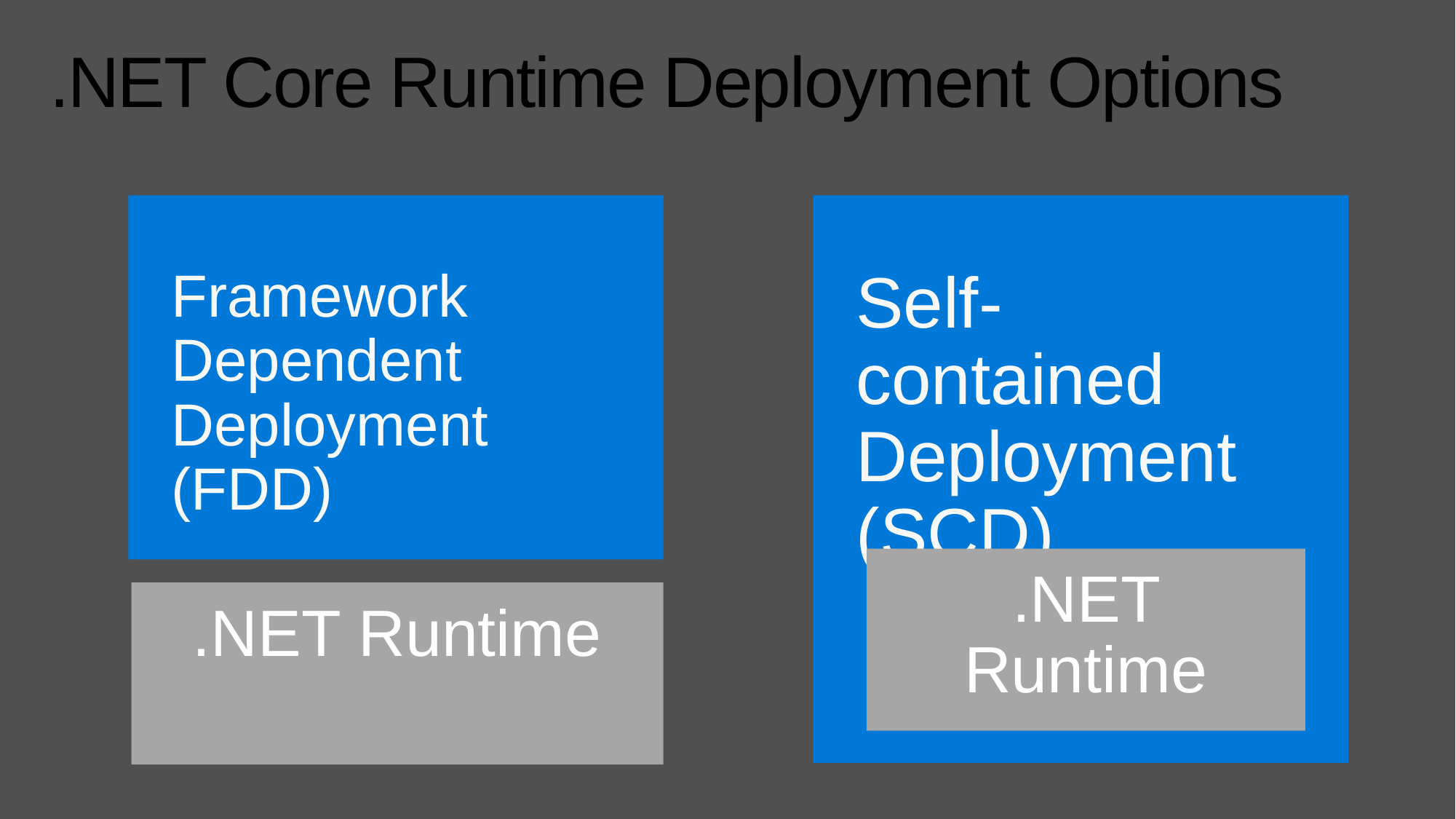

# .NET Core Runtime Deployment Options

Self-contained Deployment (SCD)
.NET Runtime

Framework Dependent Deployment (FDD)
.NET Runtime